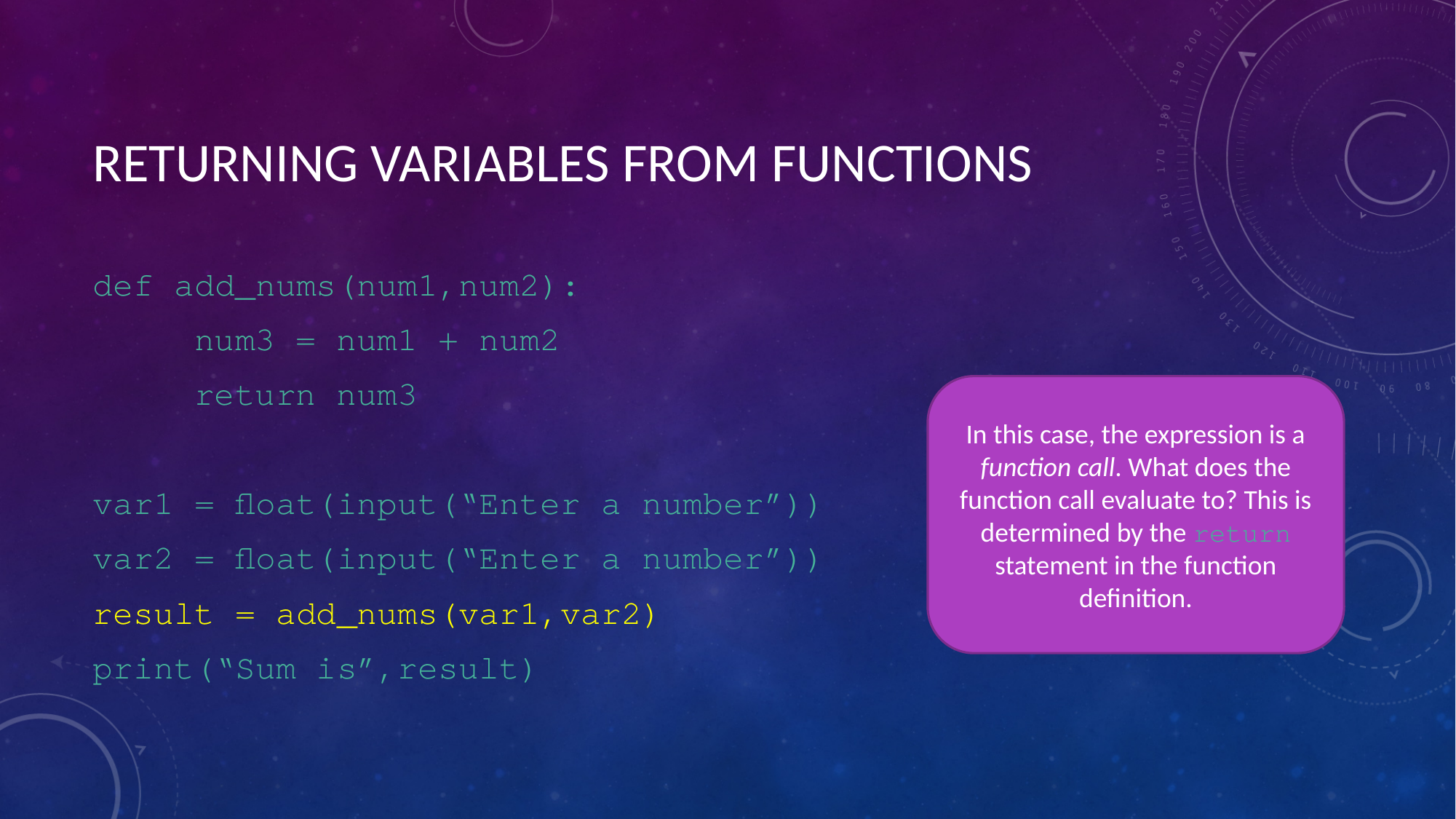

# RETURNING VARIABLES FROM FUNCTIONS
def add_nums(num1,num2):
	num3 = num1 + num2
	return num3

var1 = float(input(“Enter a number”))
var2 = float(input(“Enter a number”))
result = add_nums(var1,var2)
print(“Sum is”,result)
In this case, the expression is a function call. What does the function call evaluate to? This is determined by the return statement in the function definition.